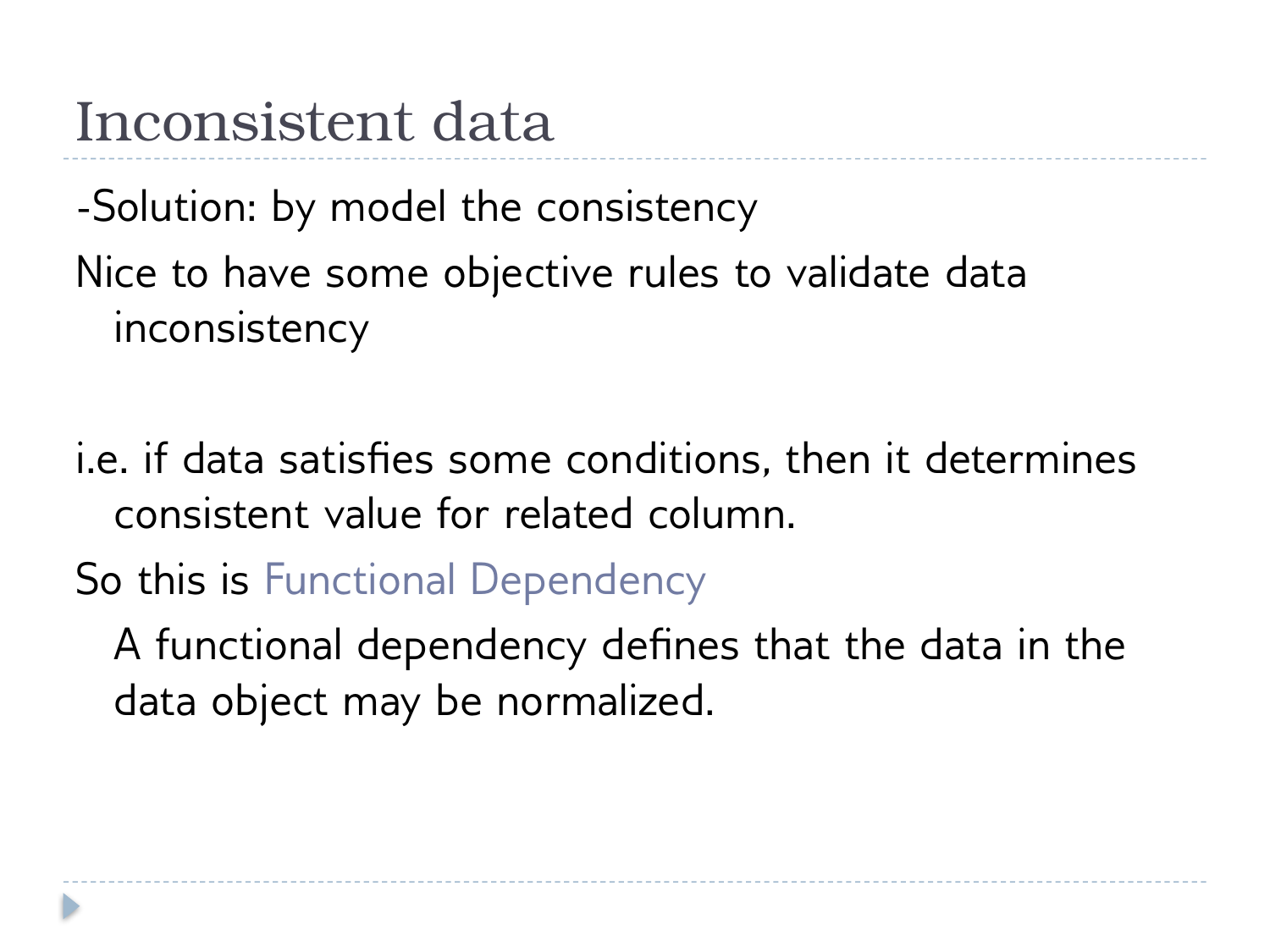

# Inconsistent data
-Solution: by model the consistency
Nice to have some objective rules to validate data inconsistency

i.e. if data satisfies some conditions, then it determines consistent value for related column.
So this is Functional Dependency
	A functional dependency defines that the data in the data object may be normalized.